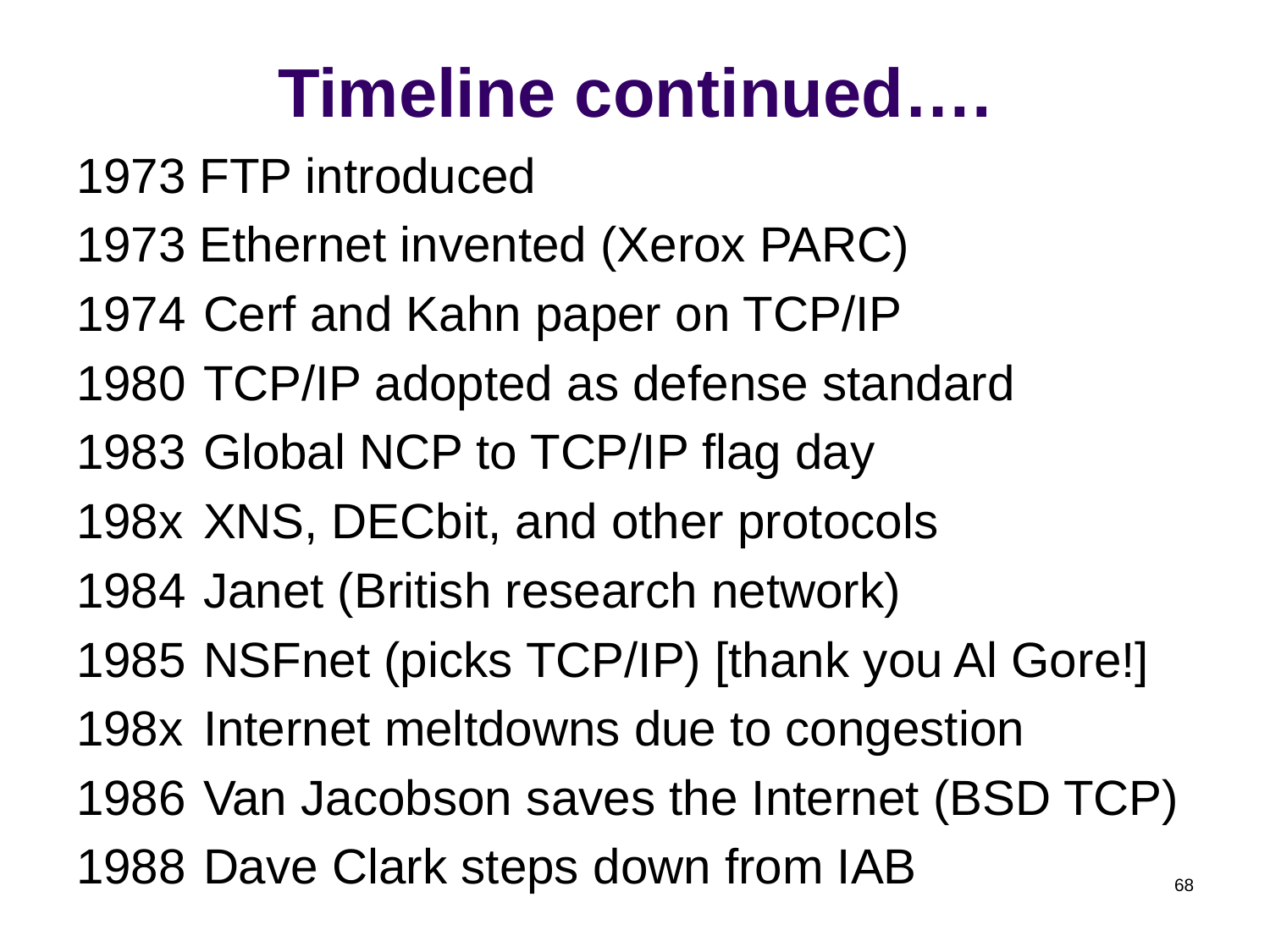

# Timeline continued….
1973 FTP introduced
1973 Ethernet invented (Xerox PARC)
1974	Cerf and Kahn paper on TCP/IP
1980	TCP/IP adopted as defense standard
1983	Global NCP to TCP/IP flag day
198x	XNS, DECbit, and other protocols
1984	Janet (British research network)
1985	NSFnet (picks TCP/IP) [thank you Al Gore!]
198x	Internet meltdowns due to congestion
1986	Van Jacobson saves the Internet (BSD TCP)
1988	Dave Clark steps down from IAB

68